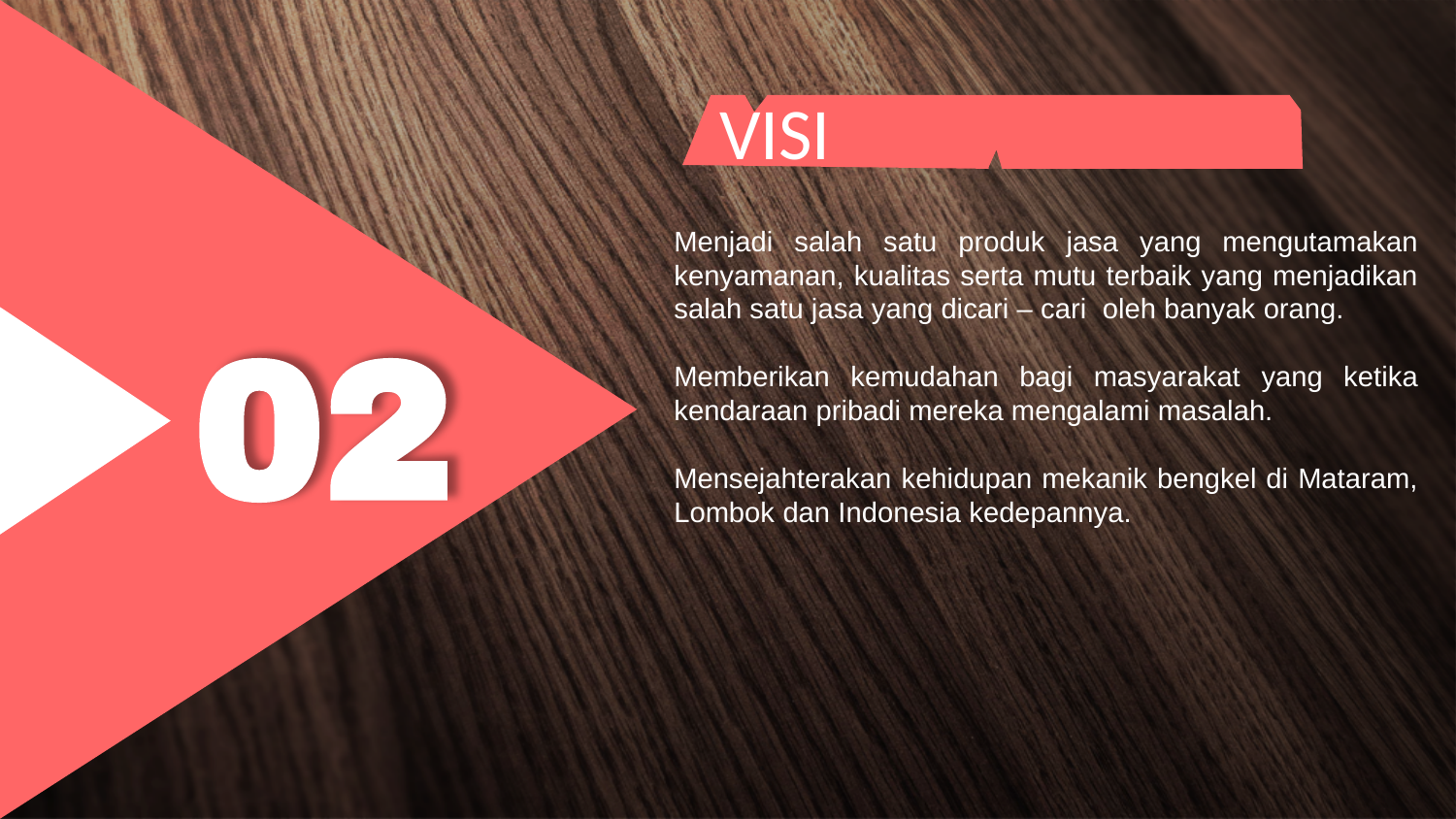

VISI

Menjadi salah satu produk jasa yang mengutamakan kenyamanan, kualitas serta mutu terbaik yang menjadikan salah satu jasa yang dicari – cari  oleh banyak orang.

Memberikan kemudahan bagi masyarakat yang ketika kendaraan pribadi mereka mengalami masalah.

Mensejahterakan kehidupan mekanik bengkel di Mataram, Lombok dan Indonesia kedepannya.

02